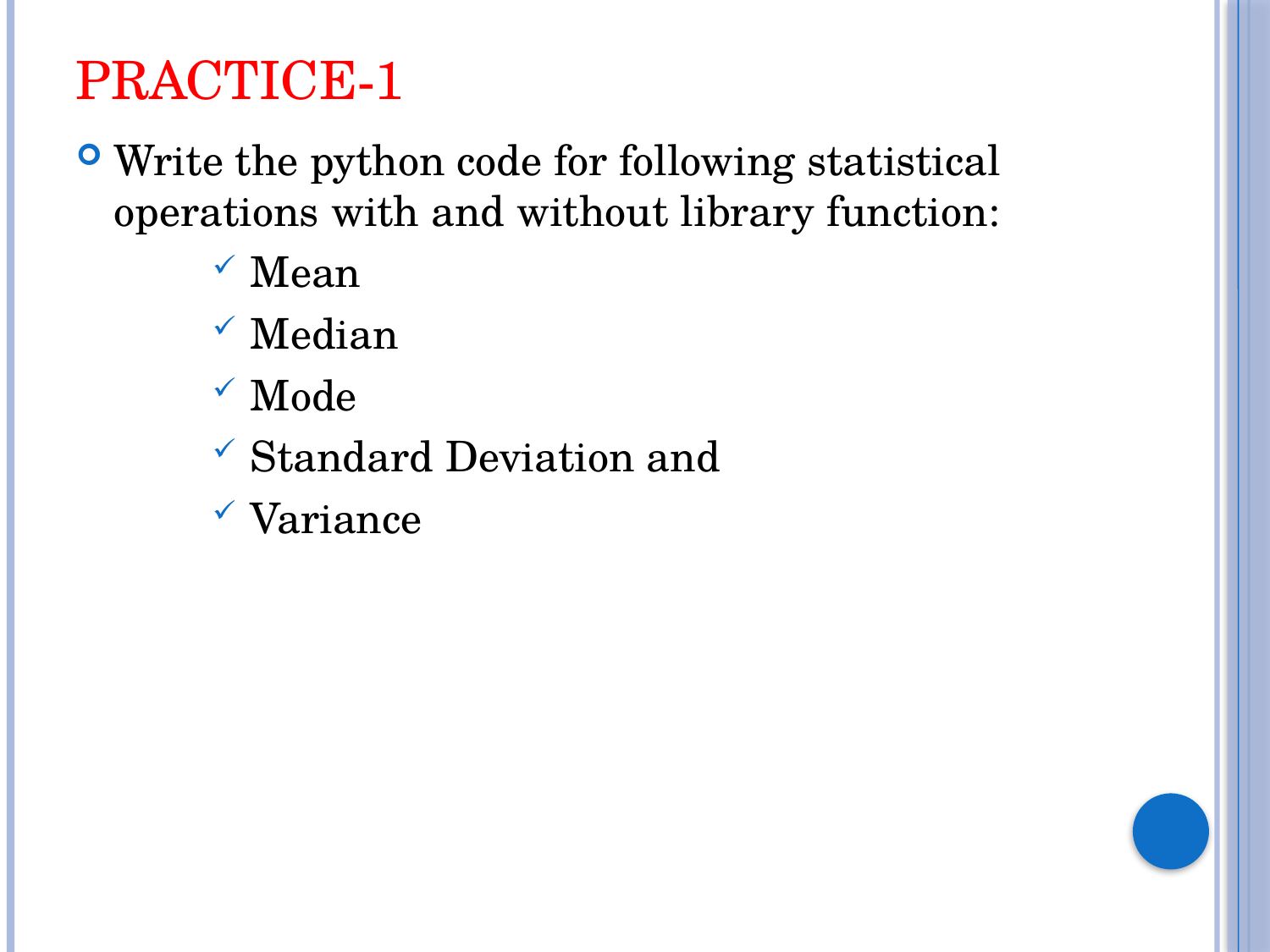

# PRACTICE-1
Write the python code for following statistical operations with and without library function:
Mean
Median
Mode
Standard Deviation and
Variance